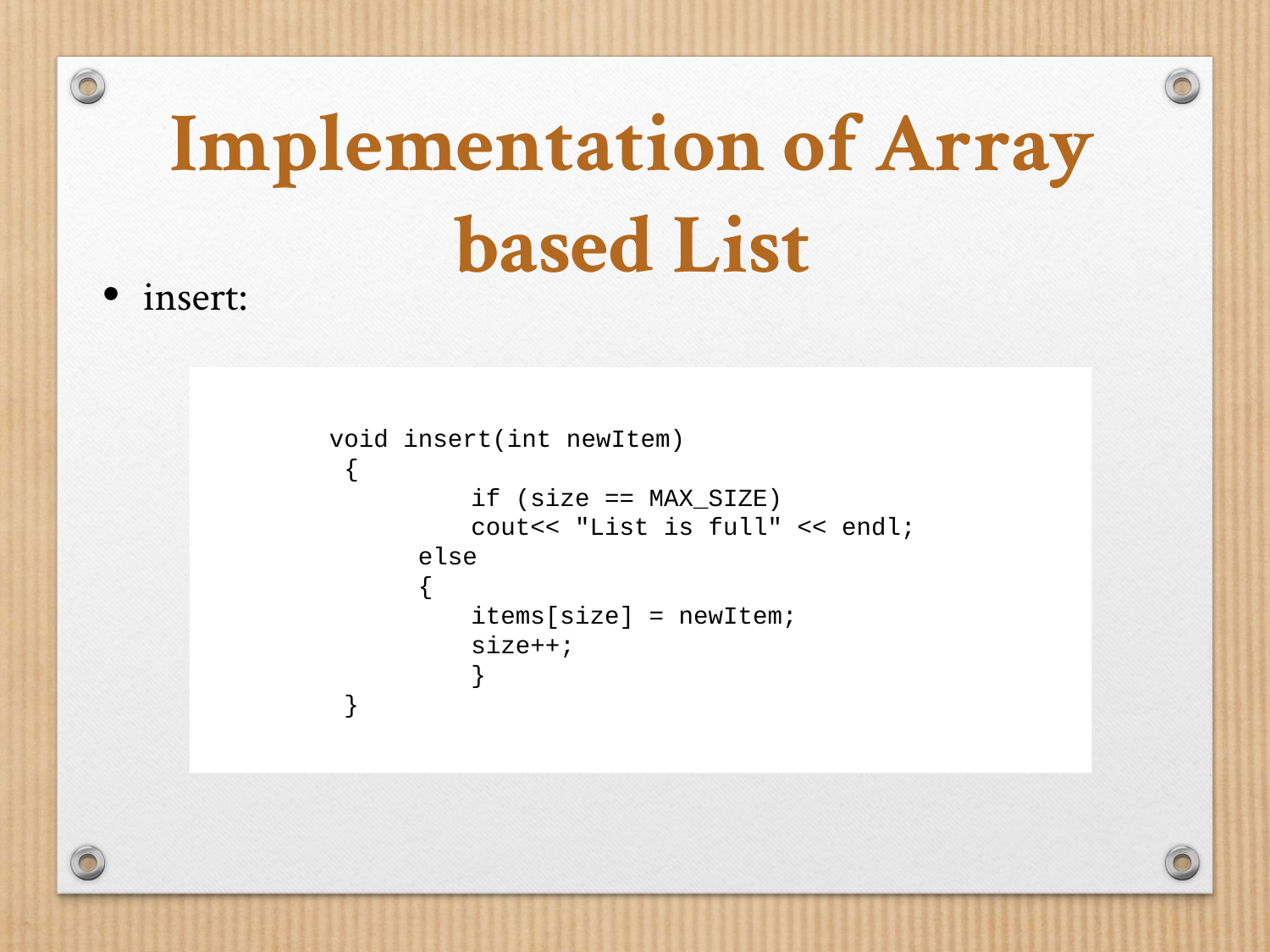

Implementation of Array based List
insert:
    	void insert(int newItem)
   	 {
   		 if (size == MAX_SIZE)
   	     	 cout<< "List is full" << endl;
   	      else
   	      {
   	     	 items[size] = newItem;
   	     	 size++;
   		 }
   	 }